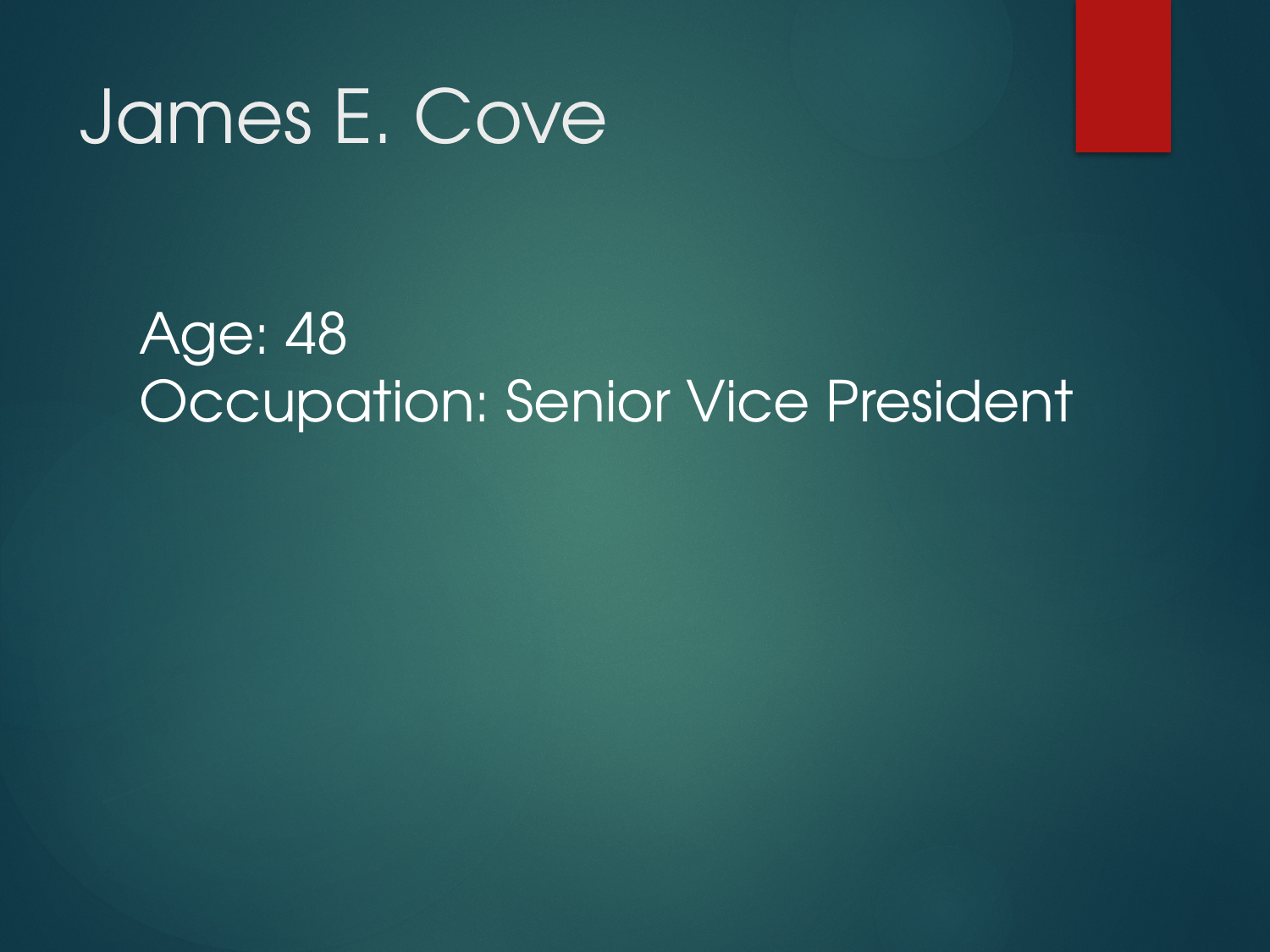

# James E. Cove

Age: 48
Occupation: Senior Vice President